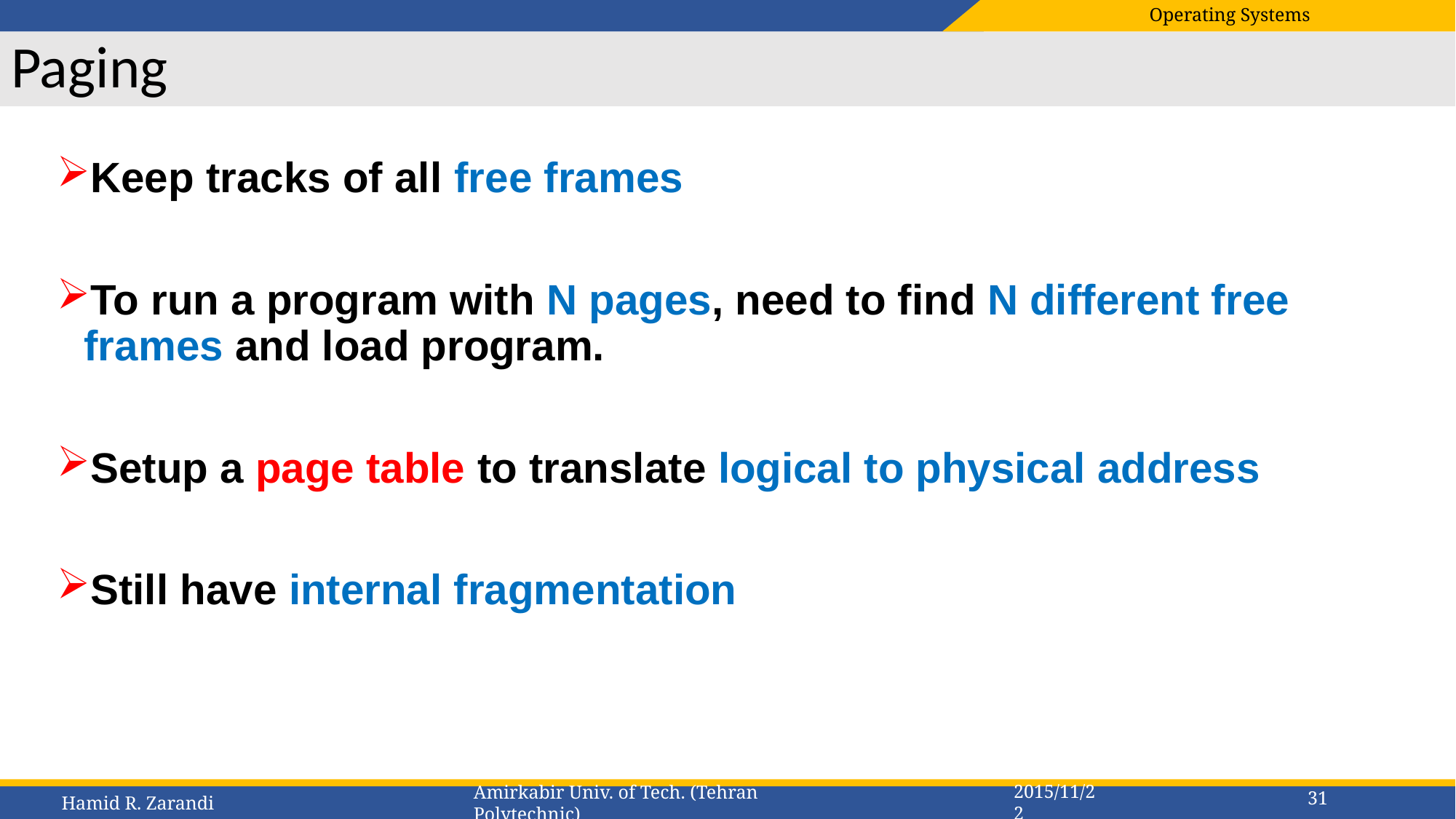

# Paging
Keep tracks of all free frames

To run a program with N pages, need to find N different free frames and load program.

Setup a page table to translate logical to physical address

Still have internal fragmentation